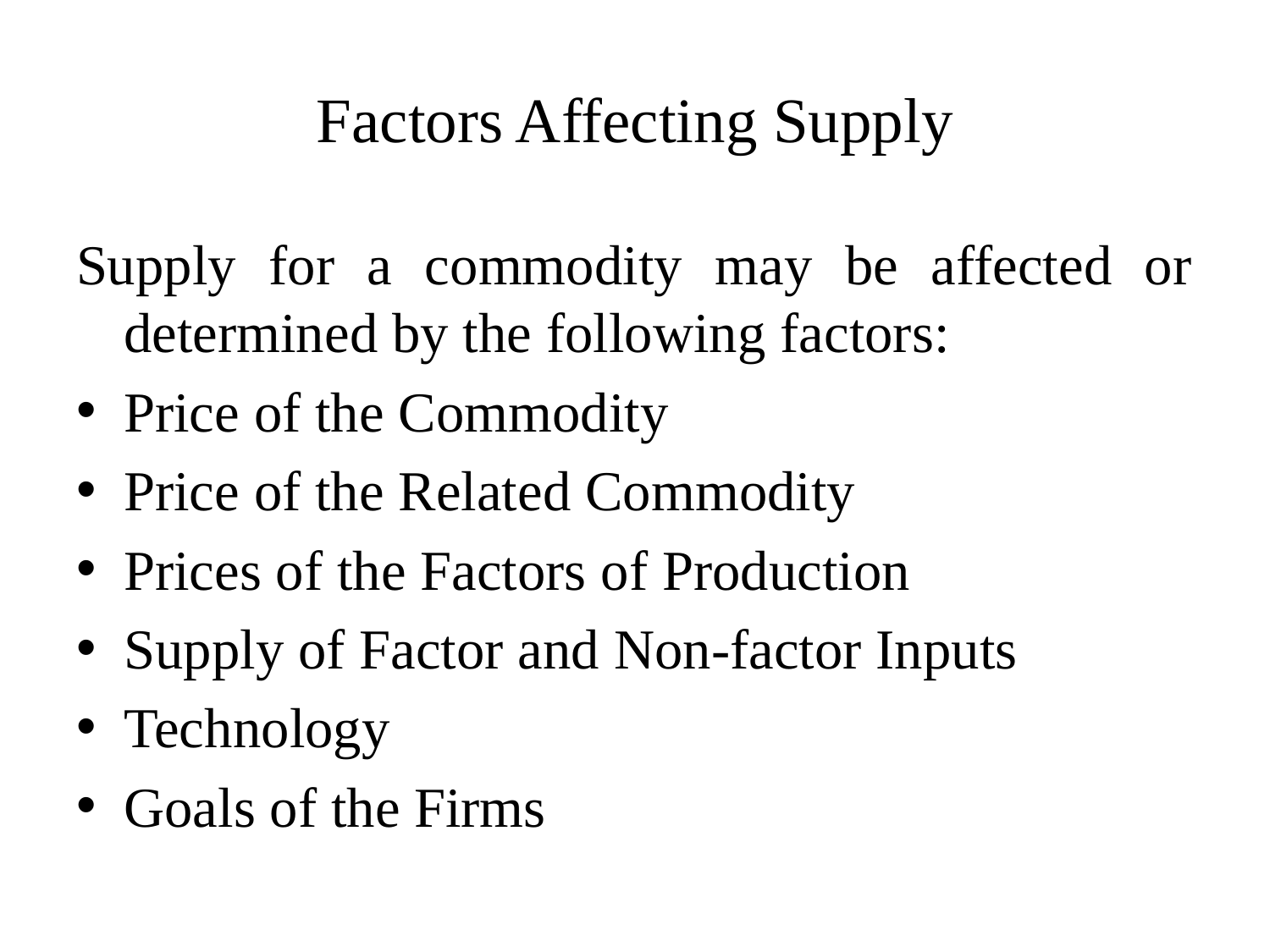

# Factors Affecting Supply
Supply for a commodity may be affected or determined by the following factors:
Price of the Commodity
Price of the Related Commodity
Prices of the Factors of Production
Supply of Factor and Non-factor Inputs
Technology
Goals of the Firms